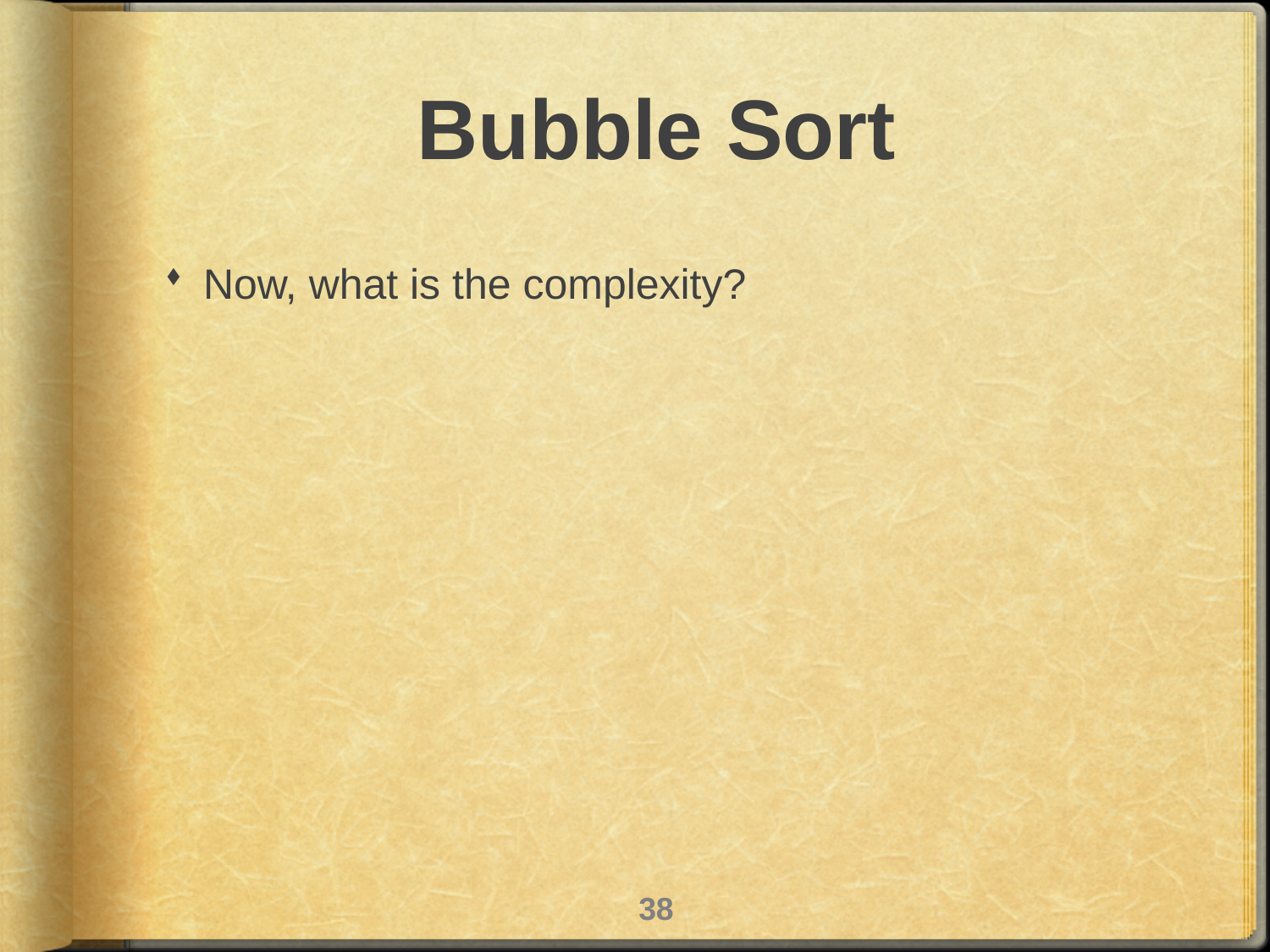

# Bubble Sort
Now, what is the complexity?
38